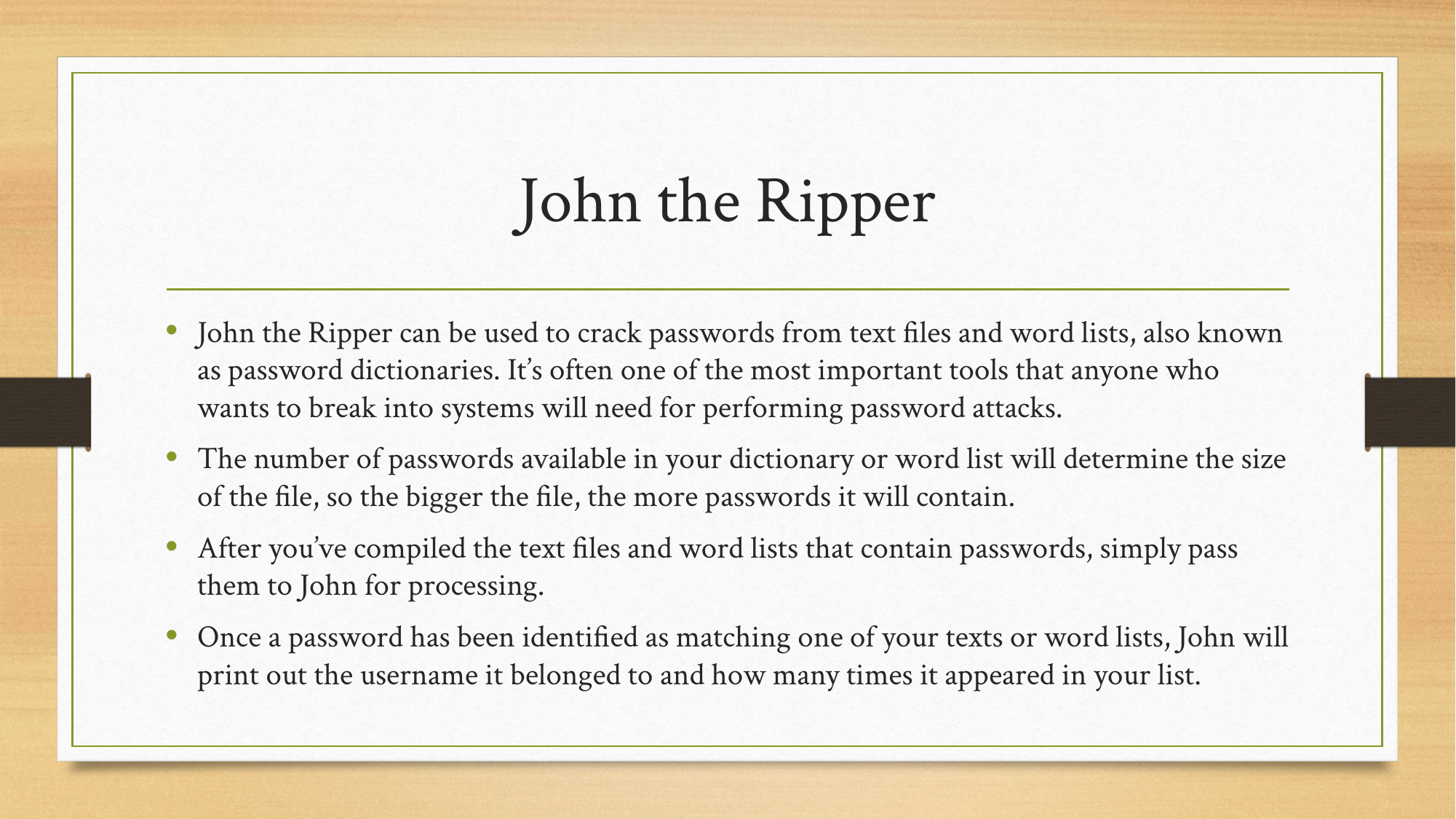

# John the Ripper
John the Ripper can be used to crack passwords from text files and word lists, also known as password dictionaries. It’s often one of the most important tools that anyone who wants to break into systems will need for performing password attacks.
The number of passwords available in your dictionary or word list will determine the size of the file, so the bigger the file, the more passwords it will contain.
After you’ve compiled the text files and word lists that contain passwords, simply pass them to John for processing.
Once a password has been identified as matching one of your texts or word lists, John will print out the username it belonged to and how many times it appeared in your list.